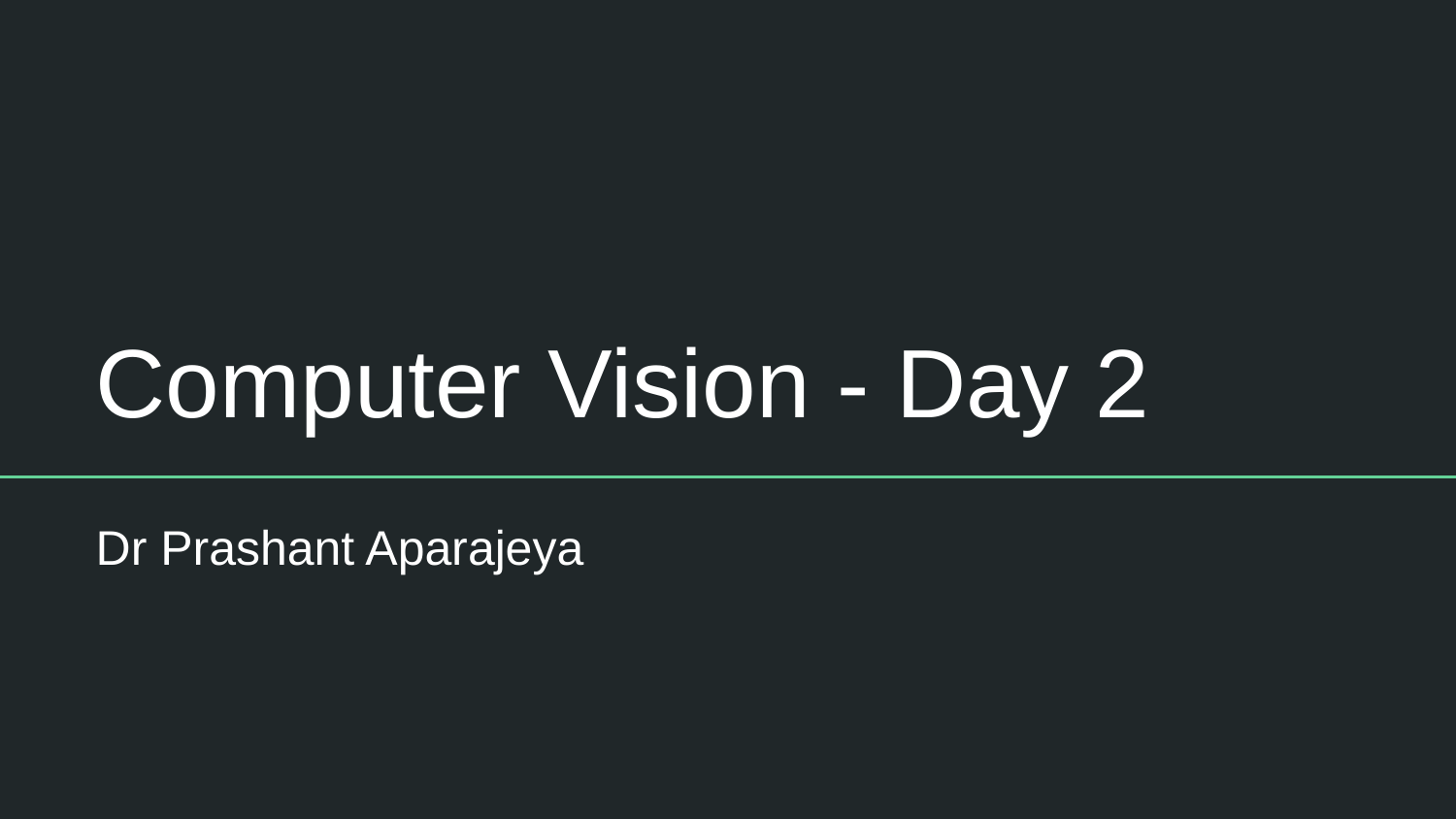

# Computer Vision - Day 2
Dr Prashant Aparajeya